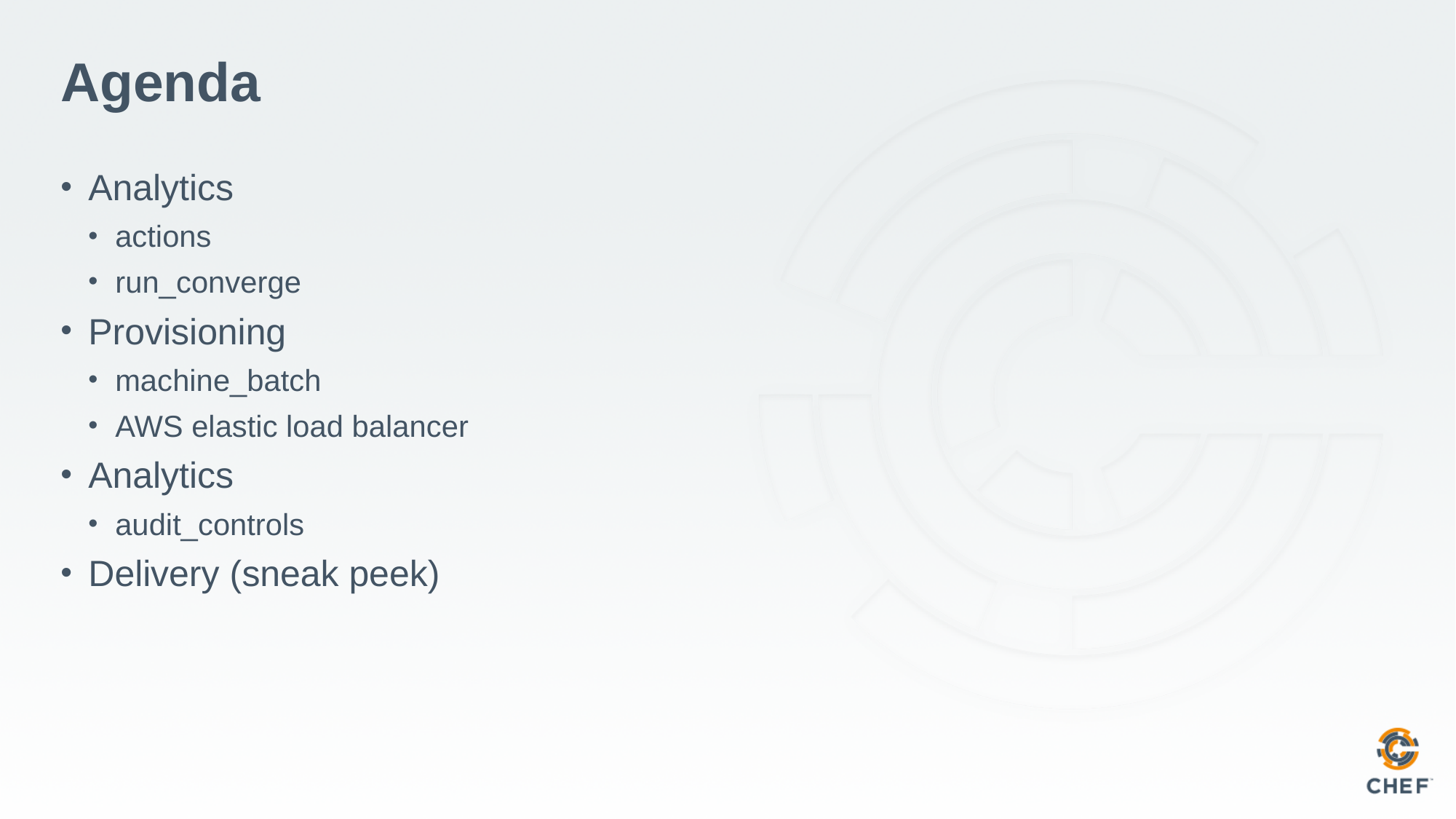

# Agenda
Analytics
actions
run_converge
Provisioning
machine_batch
AWS elastic load balancer
Analytics
audit_controls
Delivery (sneak peek)